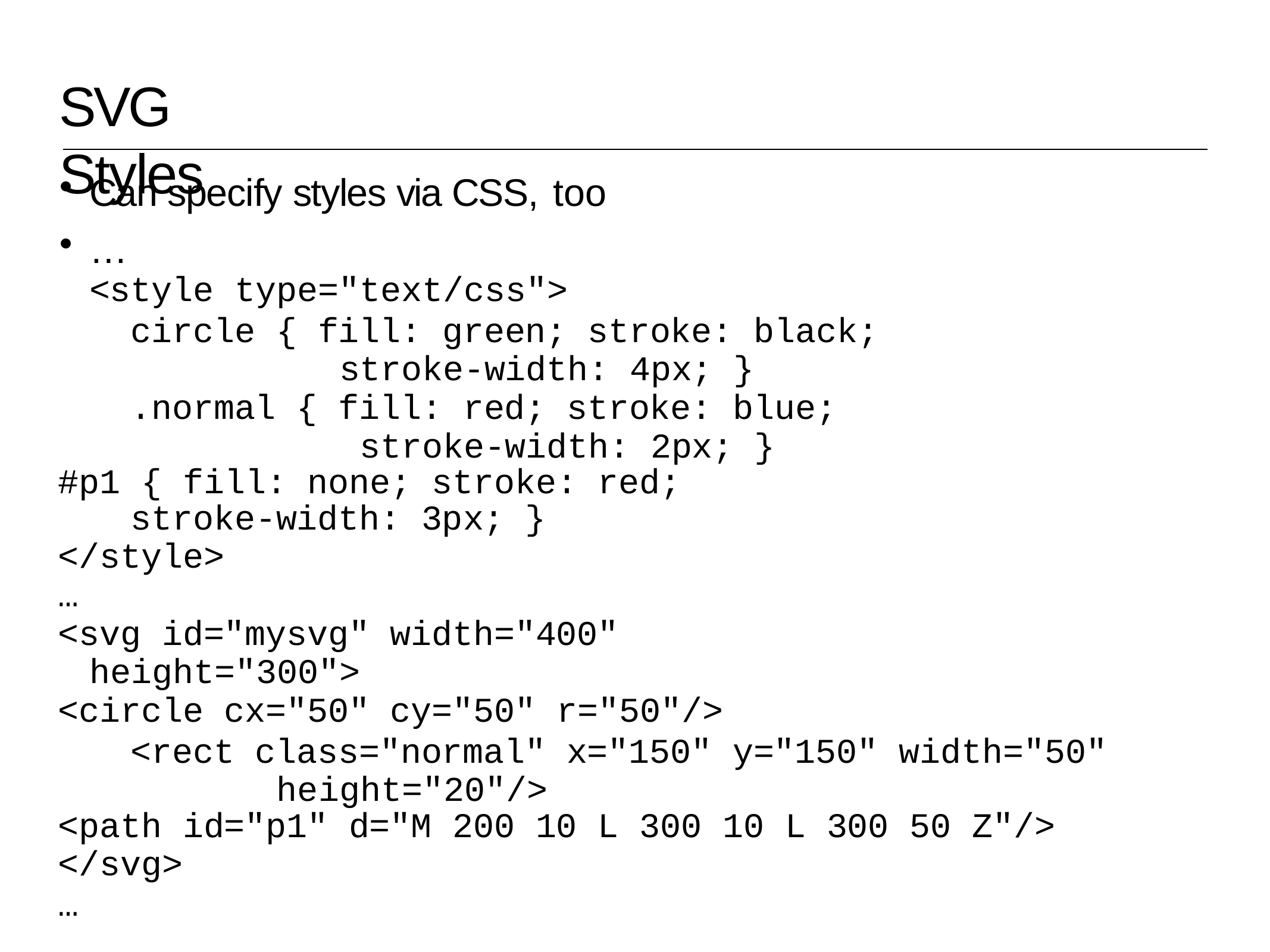

# SVG Styles
Can specify styles via CSS, too
…
<style type="text/css">
circle { fill: green; stroke: black;  stroke-width: 4px; }
.normal { fill: red; stroke: blue;  stroke-width: 2px; }
#p1 { fill: none; stroke: red; stroke-width: 3px; }
</style>
…
<svg id="mysvg" width="400" height="300">
<circle cx="50" cy="50" r="50"/>
<rect class="normal" x="150" y="150" width="50"  height="20"/>
<path id="p1" d="M 200 10 L 300 10 L 300 50 Z"/>
</svg>
…
CIS 467, Spring 2015
20